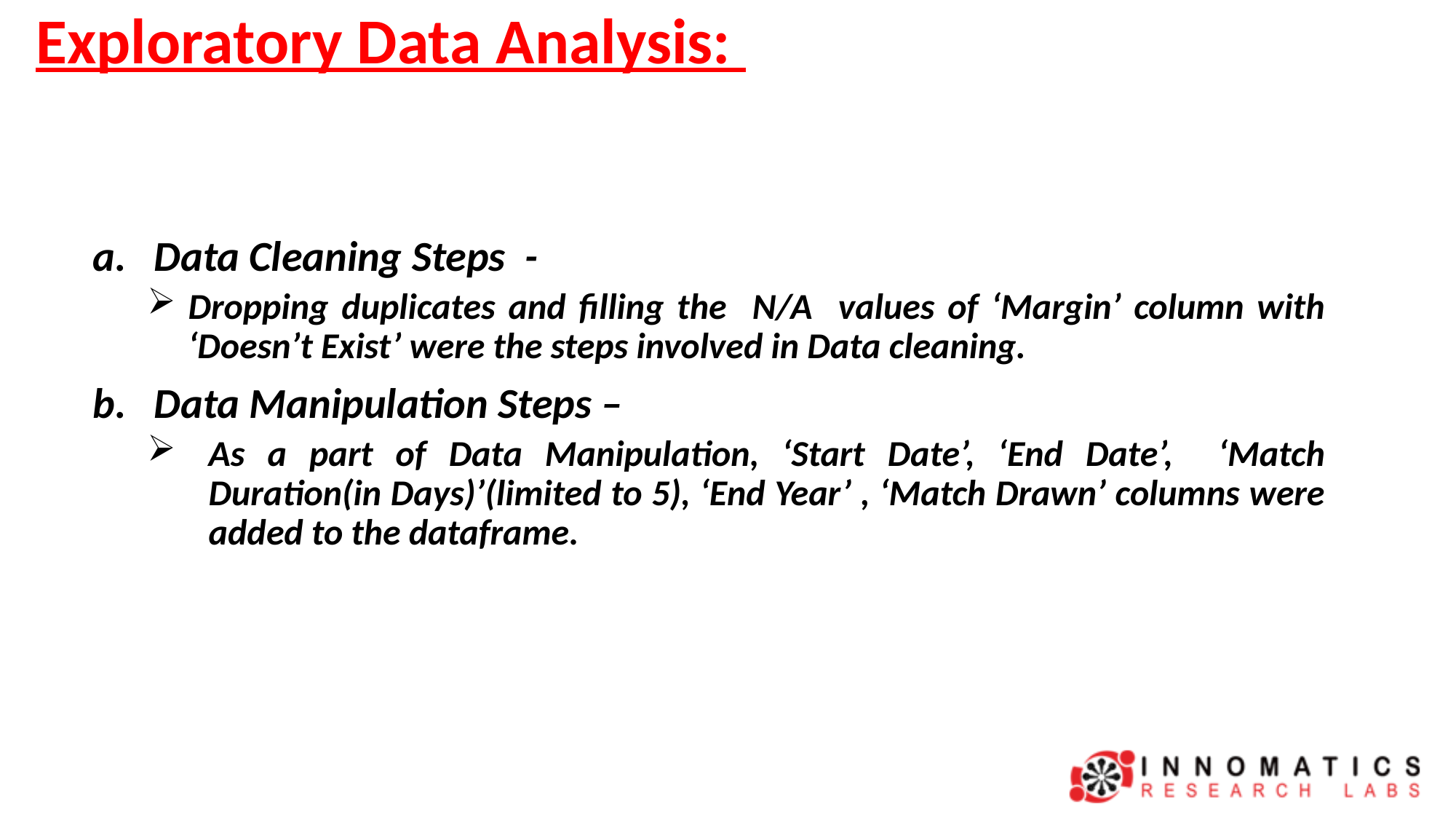

# Exploratory Data Analysis:
Data Cleaning Steps  -
Dropping duplicates and filling the  N/A  values of ‘Margin’ column with ‘Doesn’t Exist’ were the steps involved in Data cleaning.
Data Manipulation Steps –
As a part of Data Manipulation, ‘Start Date’, ‘End Date’,  ‘Match Duration(in Days)’(limited to 5), ‘End Year’ , ‘Match Drawn’ columns were added to the dataframe.